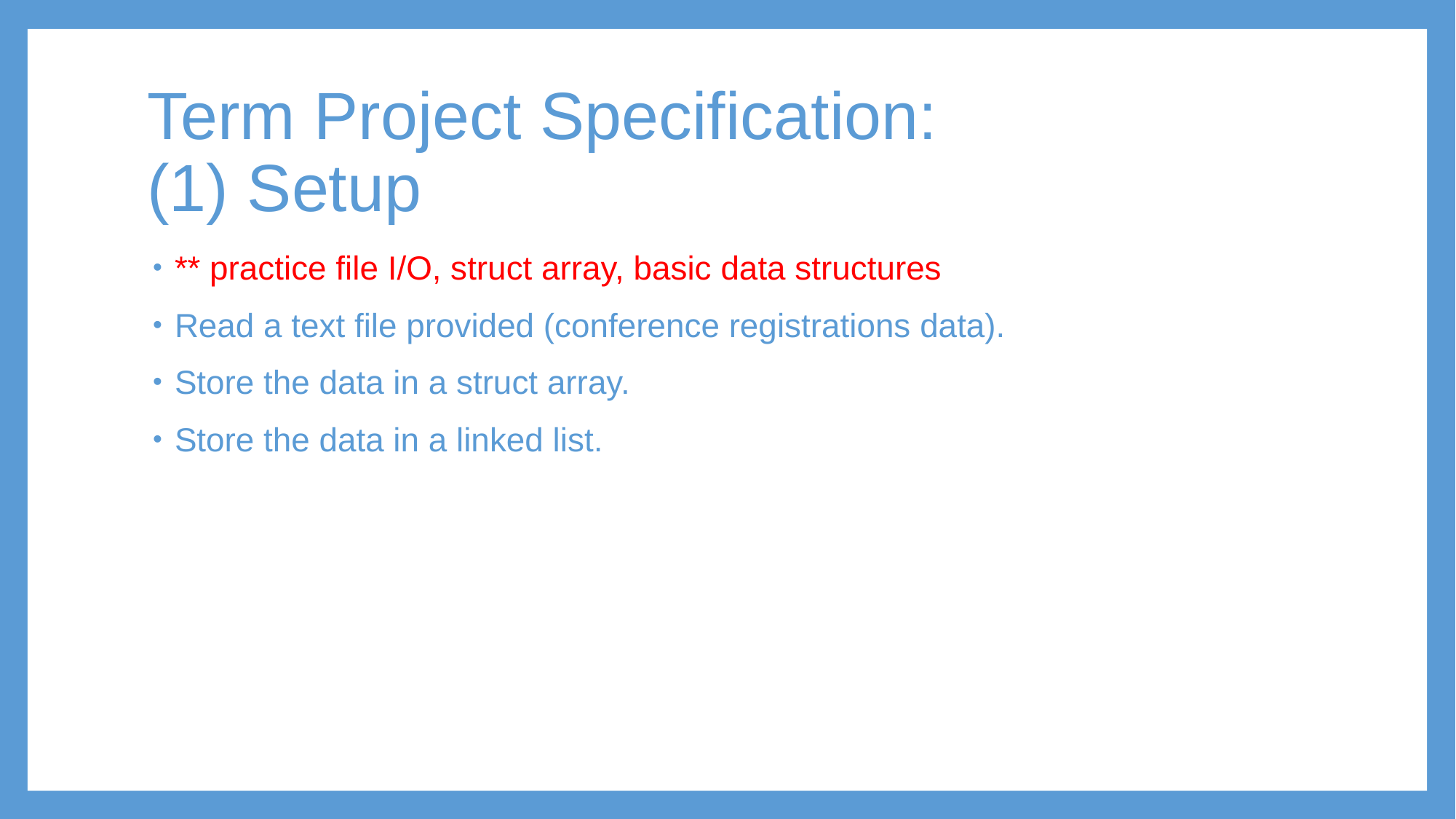

# Term Project Specification: (1) Setup
** practice file I/O, struct array, basic data structures
Read a text file provided (conference registrations data).
Store the data in a struct array.
Store the data in a linked list.